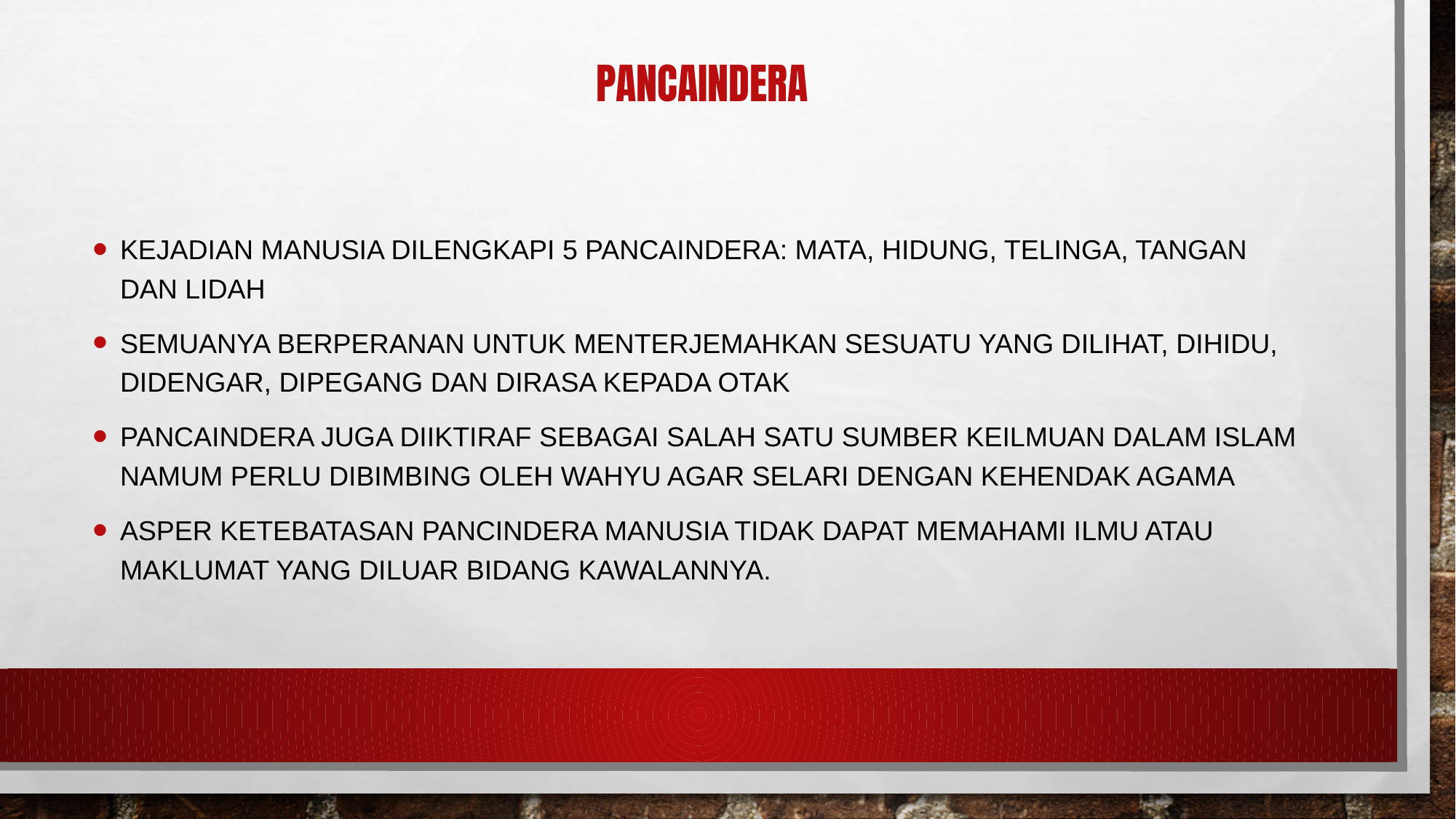

# pancaindera
Kejadian manusia dilengkapi 5 pancaindera: mata, hidung, telinga, tangan dan lidah
Semuanya berperanan untuk menterjemahkan sesuatu yang dilihat, dihidu, didengar, dipegang dan dirasa kepada otak
Pancaindera juga diiktiraf sebagai salah satu sumber keilmuan dalam islam namum perlu dibimbing oleh wahyu agar selari dengan kehendak agama
Asper ketebatasan pancindera manusia tidak dapat memahami ilmu atau maklumat yang diluar bidang kawalannya.